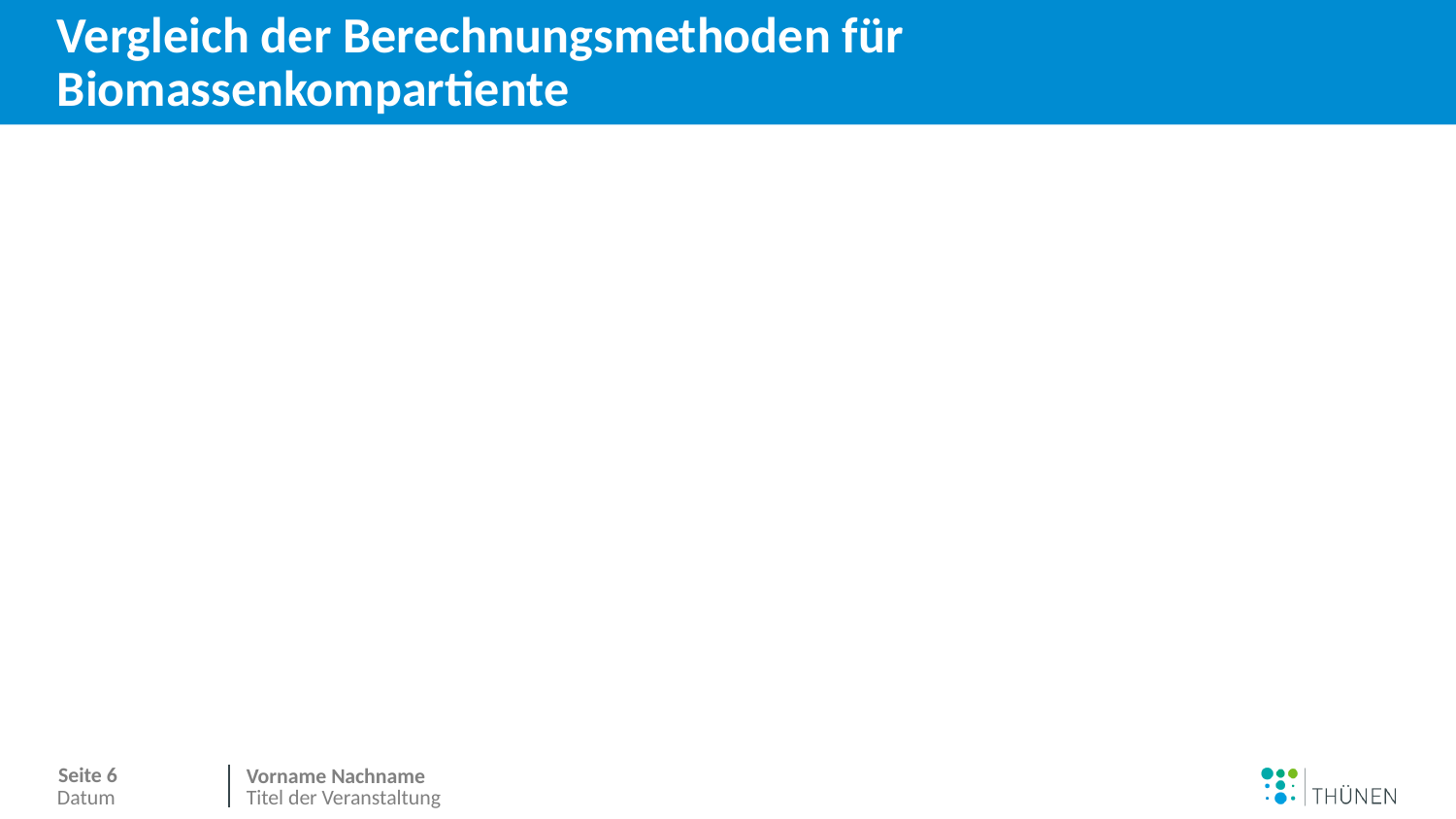

# Vergleich der Berechnungsmethoden für Biomassenkompartiente
Textfeld und Headline  kann direkt hier geändert werden.
Textfeld und Headline  kann direkt hier geändert werden.

Datum, Name und Titel der Ver-anstaltung müssen im Master auf der Hauptebene (weiße Folie) geändert werden. Dies muss für alle Vorlagen nur einmal vor-genommen werden